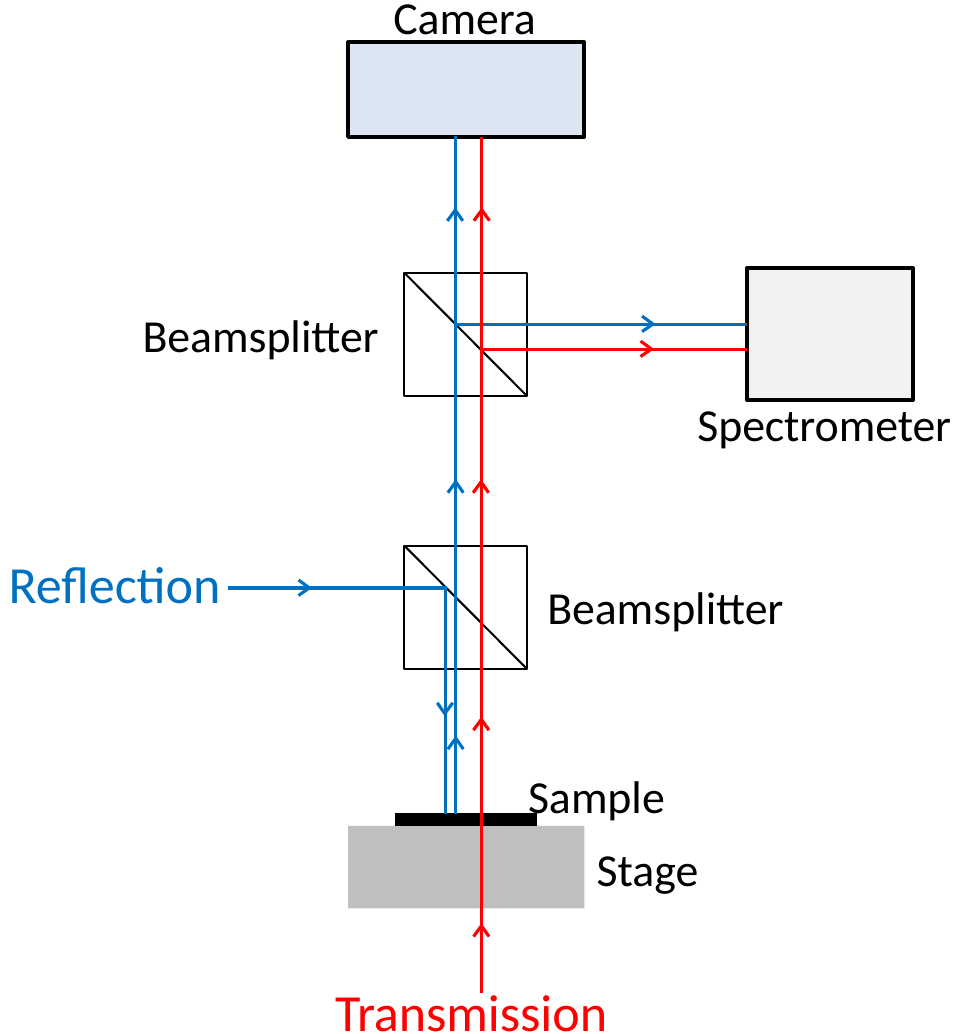

Camera

Beamsplitter

Spectrometer

Reflection

Beamsplitter

Sample

Stage

Transmission